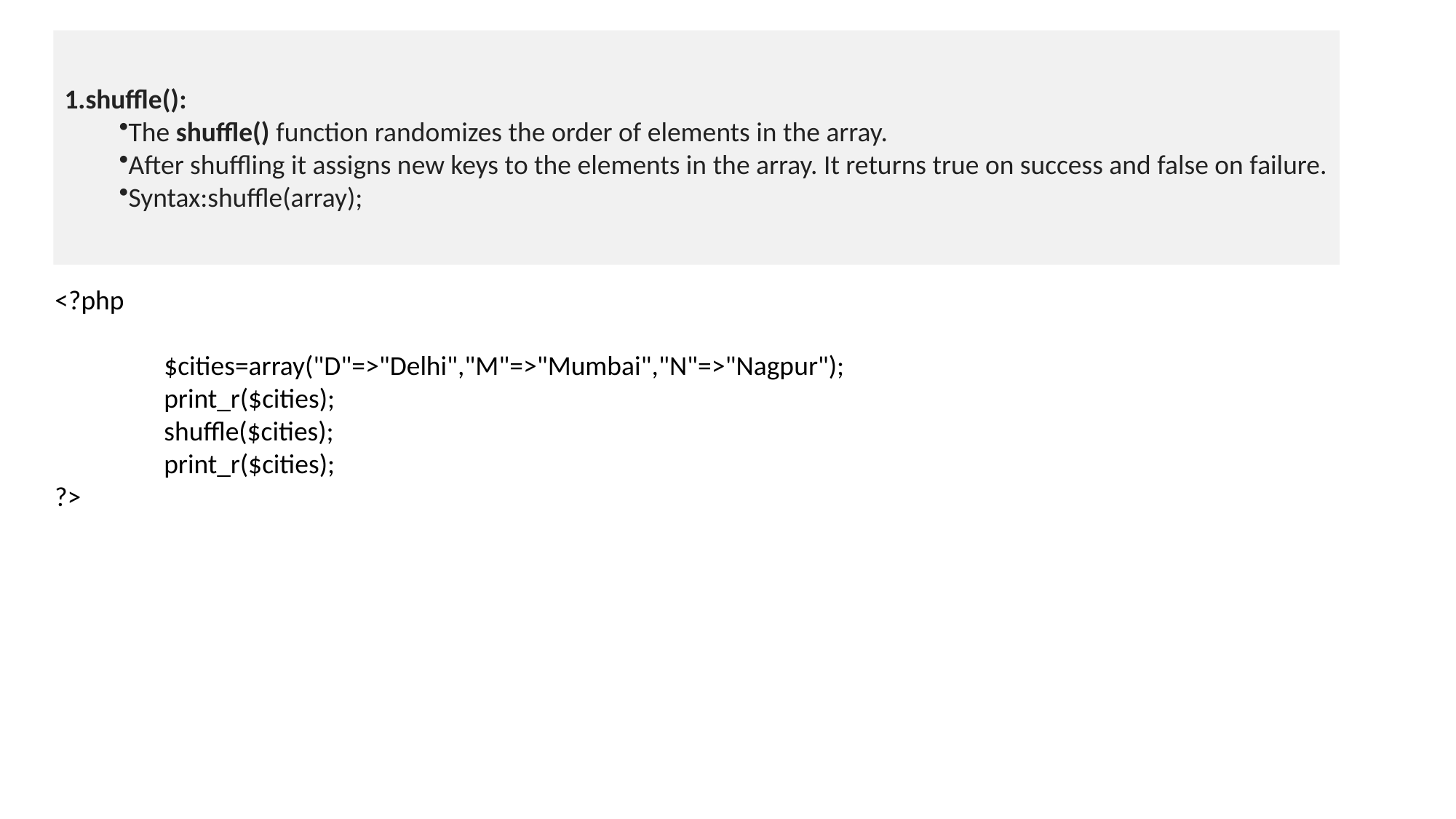

shuffle():
The shuffle() function randomizes the order of elements in the array.
After shuffling it assigns new keys to the elements in the array. It returns true on success and false on failure.
Syntax:shuffle(array);

<?php

	$cities=array("D"=>"Delhi","M"=>"Mumbai","N"=>"Nagpur");
	print_r($cities);
	shuffle($cities);
	print_r($cities);
?>